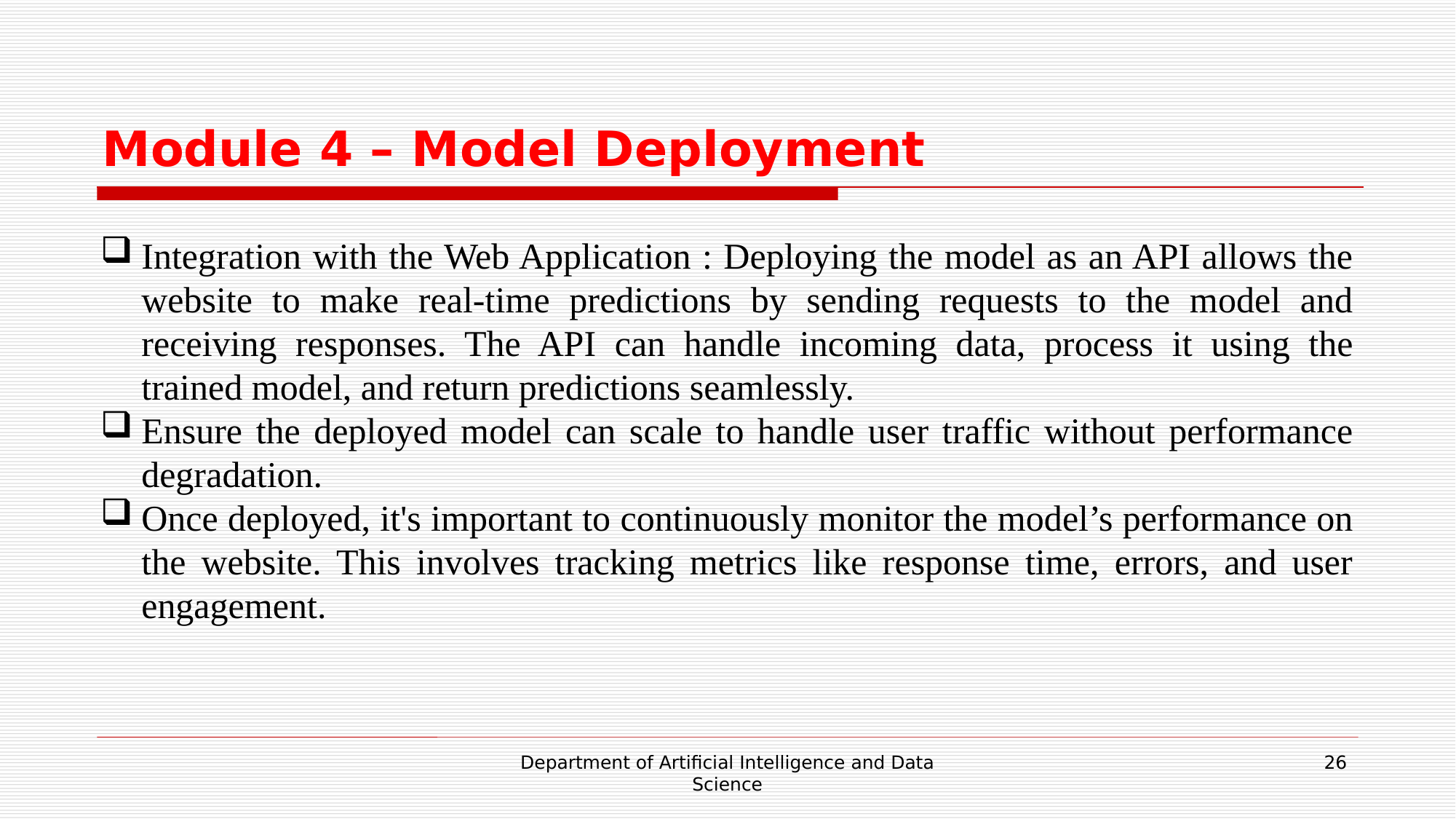

# Module 4 – Model Deployment
Integration with the Web Application : Deploying the model as an API allows the website to make real-time predictions by sending requests to the model and receiving responses. The API can handle incoming data, process it using the trained model, and return predictions seamlessly.
Ensure the deployed model can scale to handle user traffic without performance degradation.
Once deployed, it's important to continuously monitor the model’s performance on the website. This involves tracking metrics like response time, errors, and user engagement.
Department of Artificial Intelligence and Data Science
26